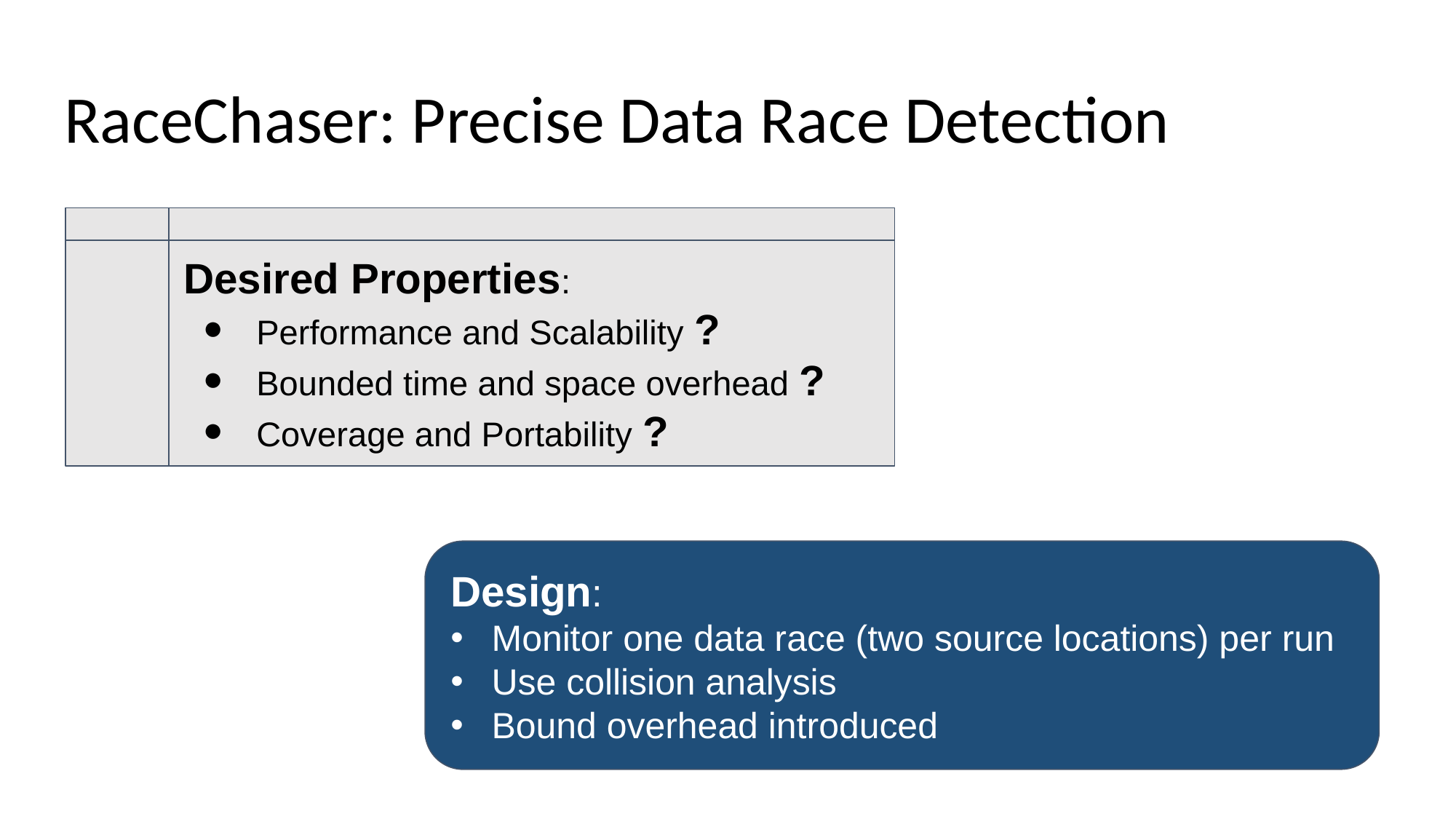

# RaceChaser: Precise Data Race Detection
Desired Properties:
Performance and Scalability ?
Bounded time and space overhead ?
Coverage and Portability ?
Design:
Monitor one data race (two source locations) per run
Use collision analysis
Bound overhead introduced